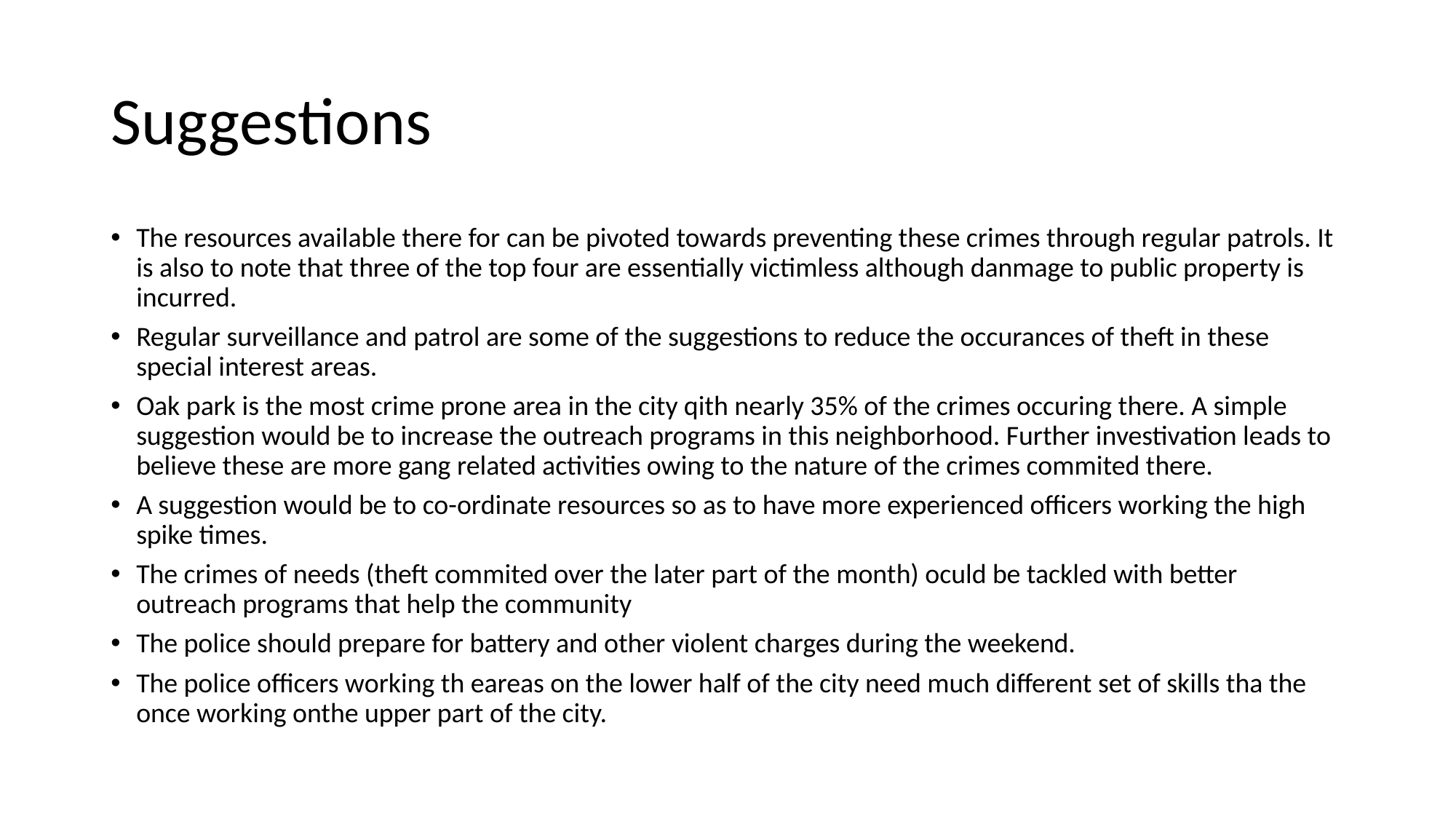

# Suggestions
The resources available there for can be pivoted towards preventing these crimes through regular patrols. It is also to note that three of the top four are essentially victimless although danmage to public property is incurred.
Regular surveillance and patrol are some of the suggestions to reduce the occurances of theft in these special interest areas.
Oak park is the most crime prone area in the city qith nearly 35% of the crimes occuring there. A simple suggestion would be to increase the outreach programs in this neighborhood. Further investivation leads to believe these are more gang related activities owing to the nature of the crimes commited there.
A suggestion would be to co-ordinate resources so as to have more experienced officers working the high spike times.
The crimes of needs (theft commited over the later part of the month) oculd be tackled with better outreach programs that help the community
The police should prepare for battery and other violent charges during the weekend.
The police officers working th eareas on the lower half of the city need much different set of skills tha the once working onthe upper part of the city.